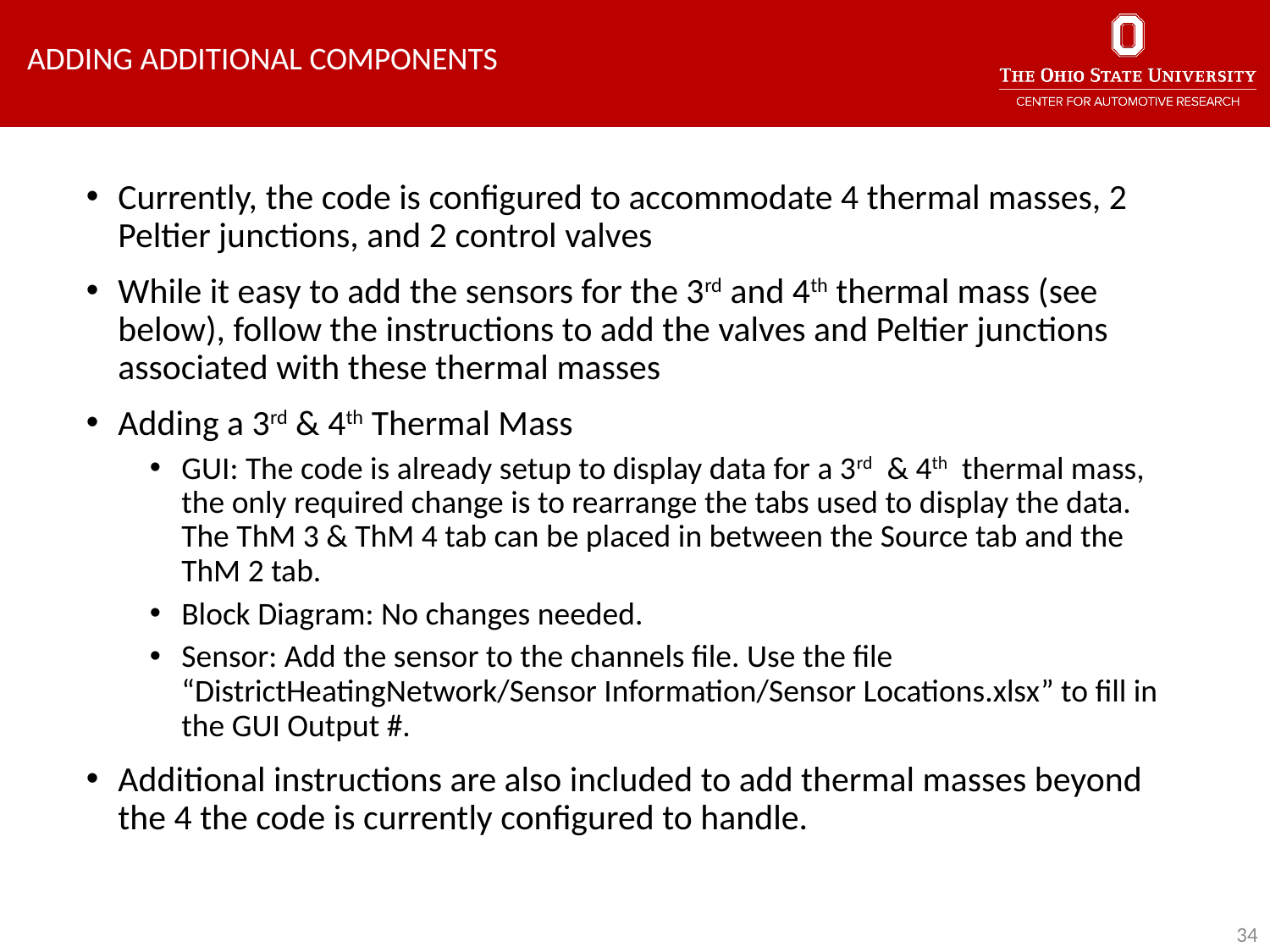

Adding Additional Components
Currently, the code is configured to accommodate 4 thermal masses, 2
Peltier junctions, and 2 control valves
While it easy to add the sensors for the 3rd and 4th thermal mass (see below), follow the instructions to add the valves and Peltier junctions associated with these thermal masses
Adding a 3rd & 4th Thermal Mass
GUI: The code is already setup to display data for a 3rd  & 4th  thermal mass, the only required change is to rearrange the tabs used to display the data. The ThM 3 & ThM 4 tab can be placed in between the Source tab and the ThM 2 tab.
Block Diagram: No changes needed.
Sensor: Add the sensor to the channels file. Use the file “DistrictHeatingNetwork/Sensor Information/Sensor Locations.xlsx” to fill in the GUI Output #.
Additional instructions are also included to add thermal masses beyond the 4 the code is currently configured to handle.

34